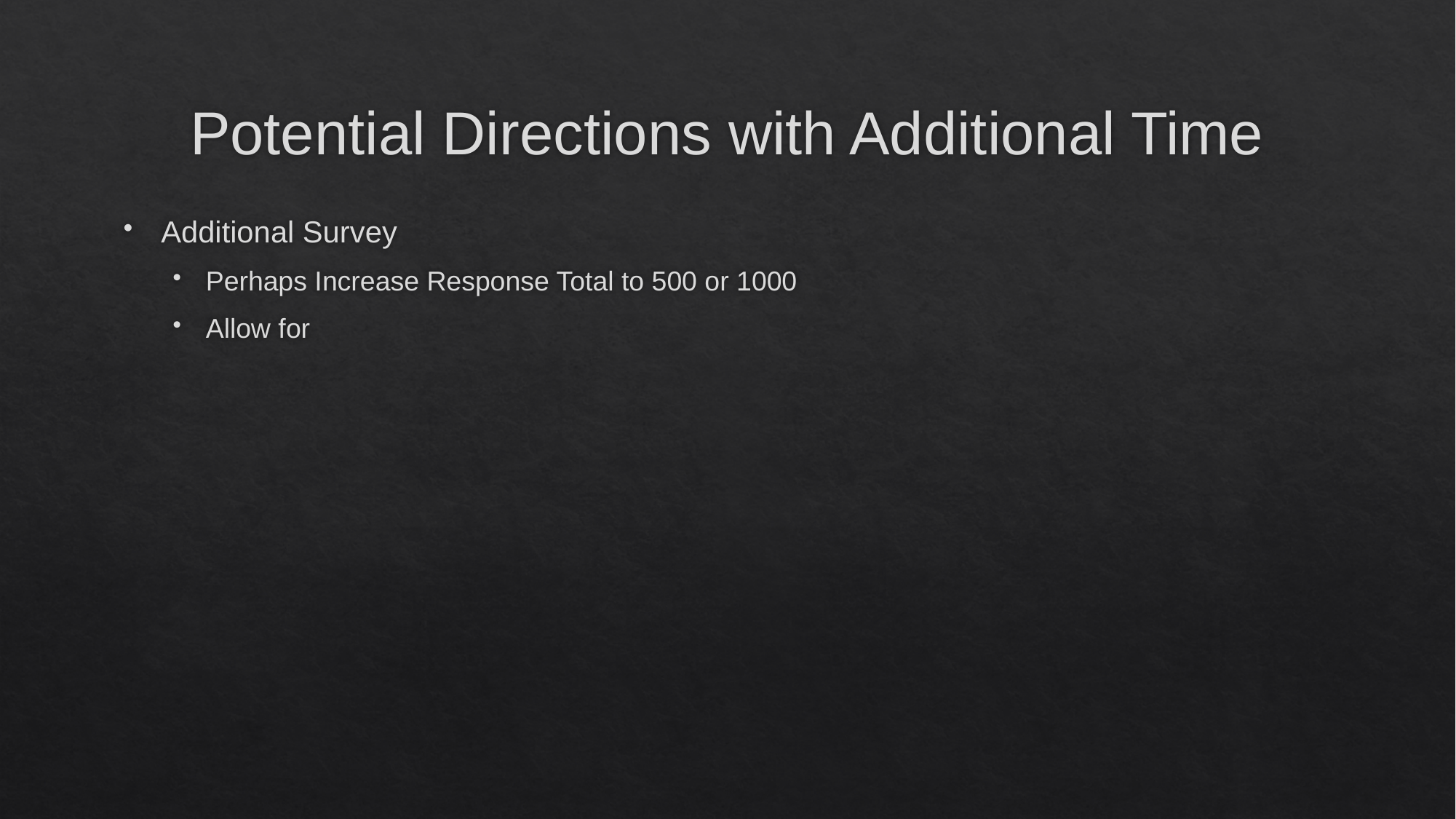

# Potential Directions with Additional Time
Additional Survey
Perhaps Increase Response Total to 500 or 1000
Allow for